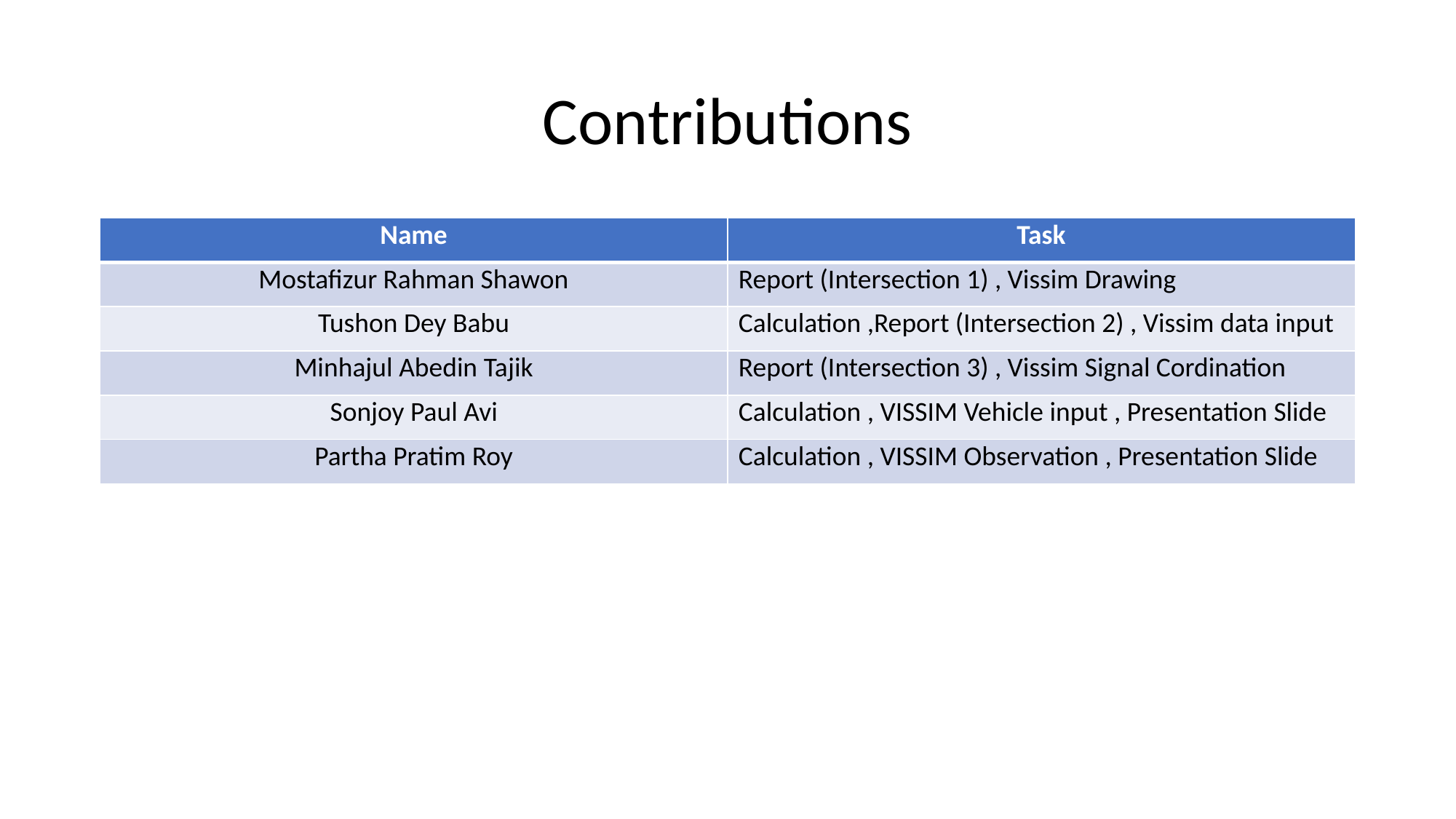

# Contributions
| Name | Task |
| --- | --- |
| Mostafizur Rahman Shawon | Report (Intersection 1) , Vissim Drawing |
| Tushon Dey Babu | Calculation ,Report (Intersection 2) , Vissim data input |
| Minhajul Abedin Tajik | Report (Intersection 3) , Vissim Signal Cordination |
| Sonjoy Paul Avi | Calculation , VISSIM Vehicle input , Presentation Slide |
| Partha Pratim Roy | Calculation , VISSIM Observation , Presentation Slide |